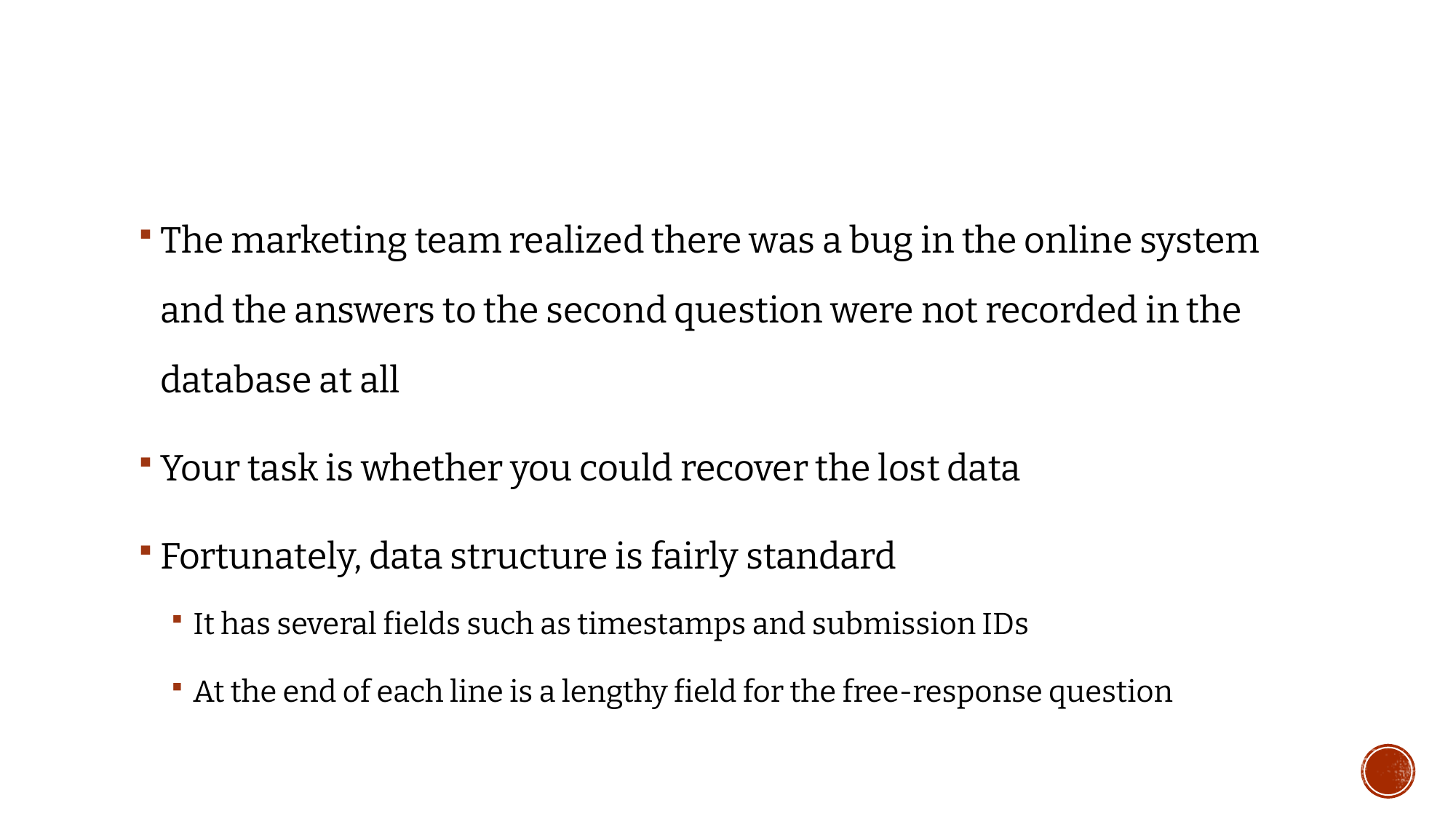

#
The marketing team realized there was a bug in the online system and the answers to the second question were not recorded in the database at all
Your task is whether you could recover the lost data
Fortunately, data structure is fairly standard
It has several fields such as timestamps and submission IDs
At the end of each line is a lengthy field for the free-response question